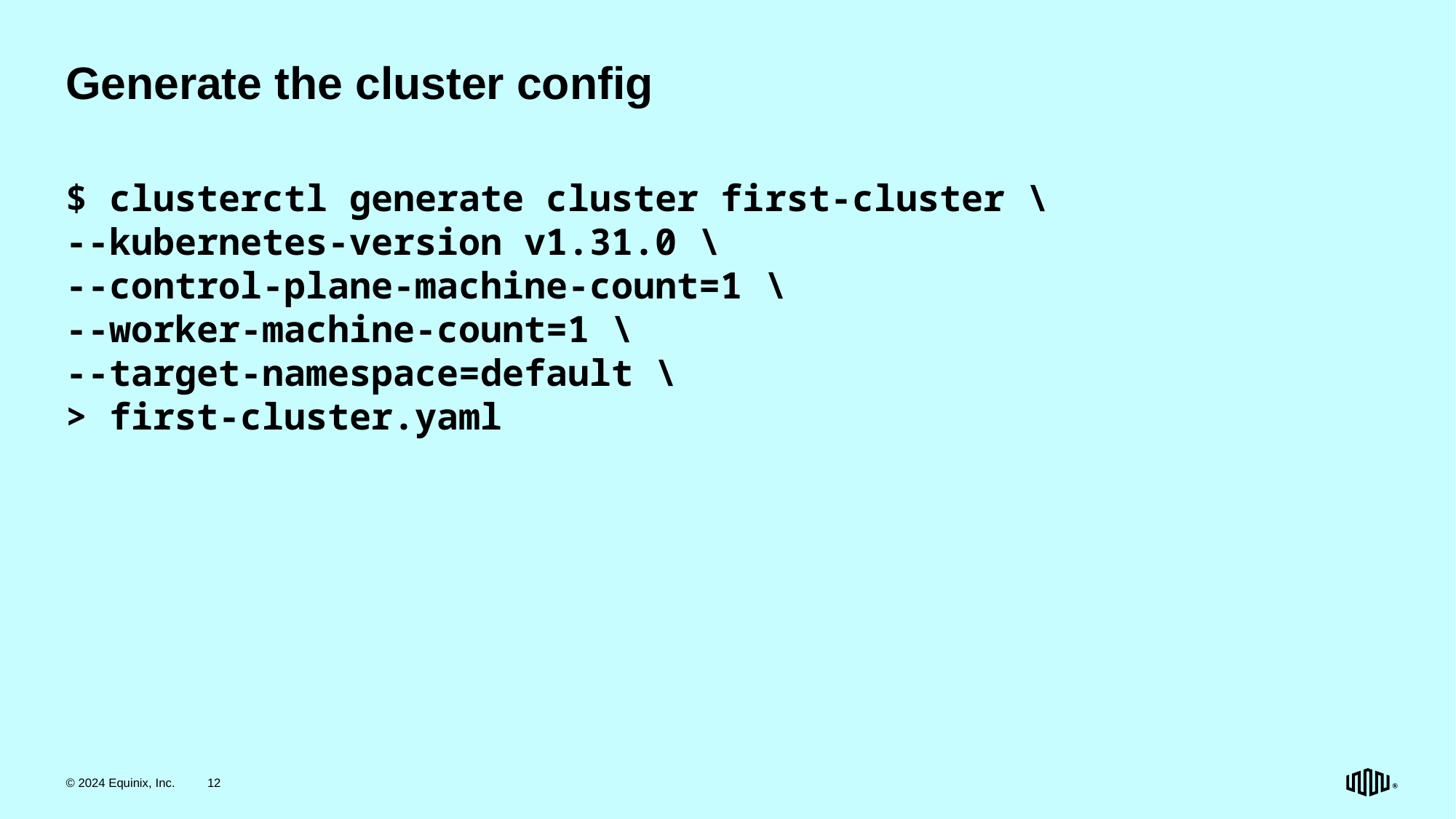

# Generate the cluster config
$ clusterctl generate cluster first-cluster \
--kubernetes-version v1.31.0 \
--control-plane-machine-count=1 \
--worker-machine-count=1 \
--target-namespace=default \
> first-cluster.yaml
© 2024 Equinix, Inc.
12